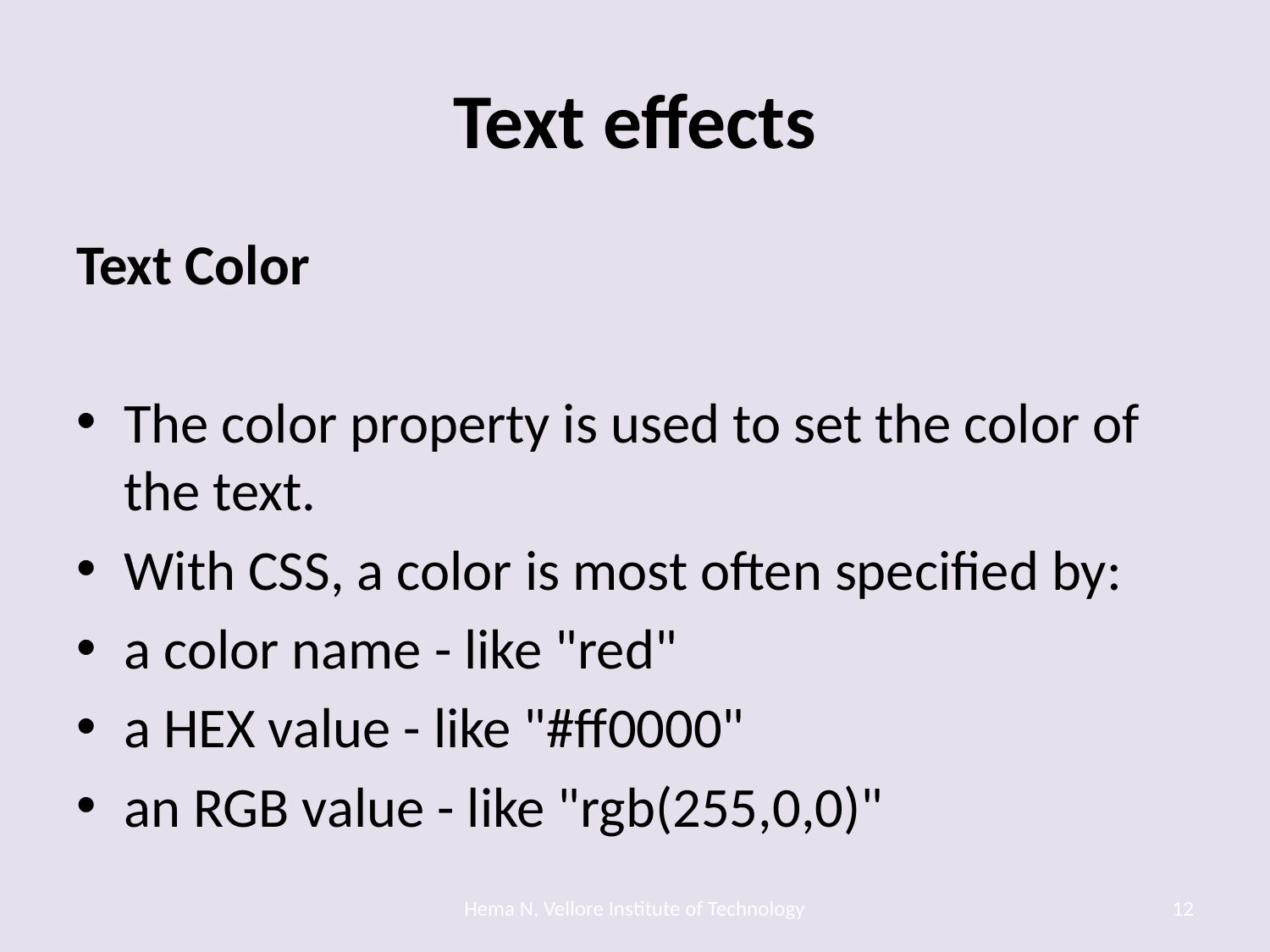

# Text effects
Text Color

The color property is used to set the color of the text.
With CSS, a color is most often specified by:
a color name - like "red"
a HEX value - like "#ff0000"
an RGB value - like "rgb(255,0,0)"
Hema N, Vellore Institute of Technology
12